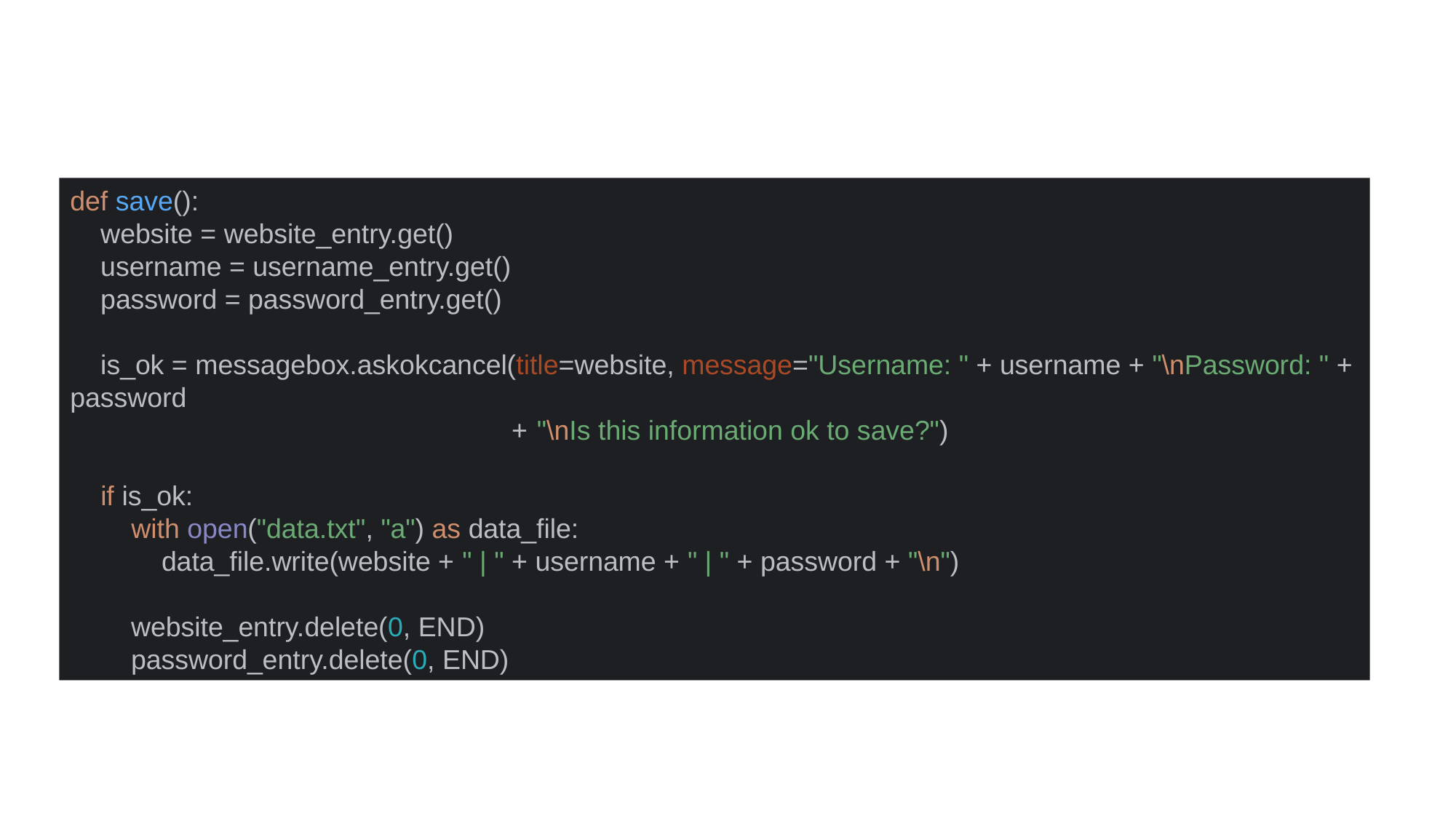

def save():
    website = website_entry.get()
    username = username_entry.get()
    password = password_entry.get()
    is_ok = messagebox.askokcancel(title=website, message="Username: " + username + "\nPassword: " + password
                                                          + "\nIs this information ok to save?")
    if is_ok:
        with open("data.txt", "a") as data_file:
            data_file.write(website + " | " + username + " | " + password + "\n")
        website_entry.delete(0, END)
        password_entry.delete(0, END)